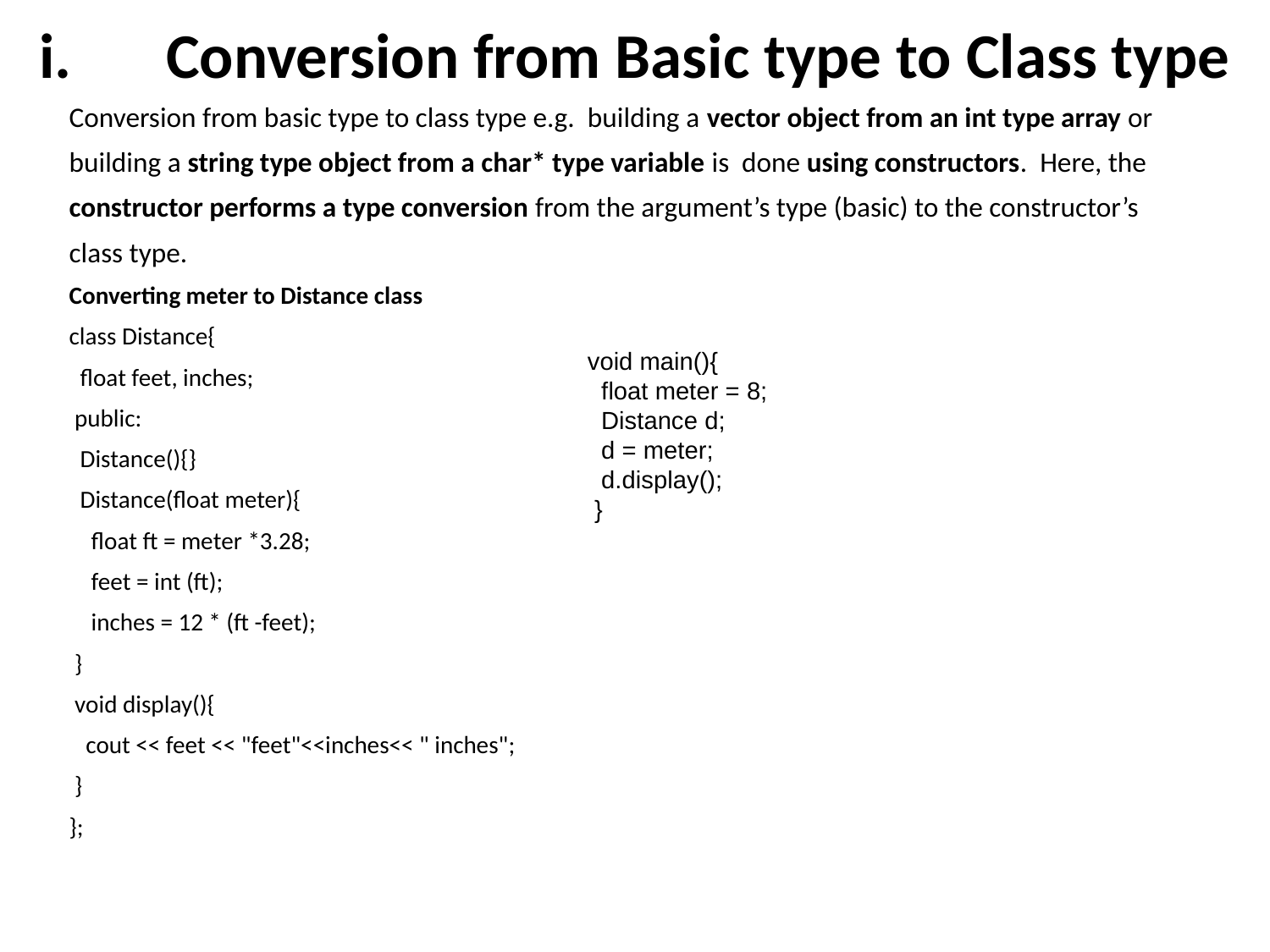

# i.	Conversion from Basic type to Class type
Conversion from basic type to class type e.g.  building a vector object from an int type array or
building a string type object from a char* type variable is  done using constructors.  Here, the
constructor performs a type conversion from the argument’s type (basic) to the constructor’s
class type.
Converting meter to Distance class
class Distance{
  float feet, inches;
 public:
  Distance(){}
  Distance(float meter){
    float ft = meter *3.28;
    feet = int (ft);
    inches = 12 * (ft -feet);
 }
 void display(){
   cout << feet << "feet"<<inches<< " inches";
 }
};
void main(){
  float meter = 8;
  Distance d;
  d = meter;
  d.display();
 }